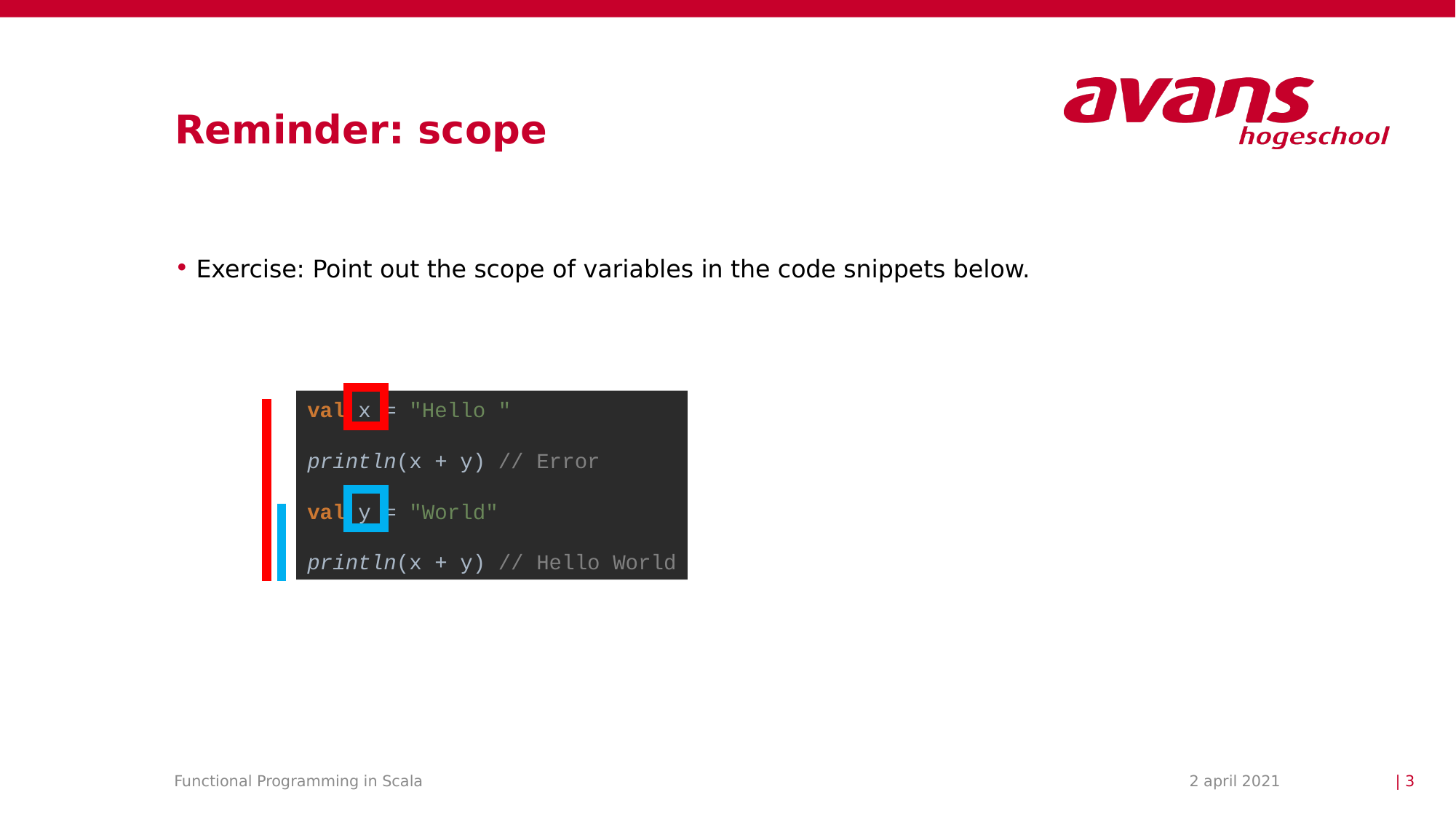

# Reminder: scope
Exercise: Point out the scope of variables in the code snippets below.

val x = "Hello "
println(x + y) // Error
val y = "World"
println(x + y) // Hello World

2 april 2021
| 3